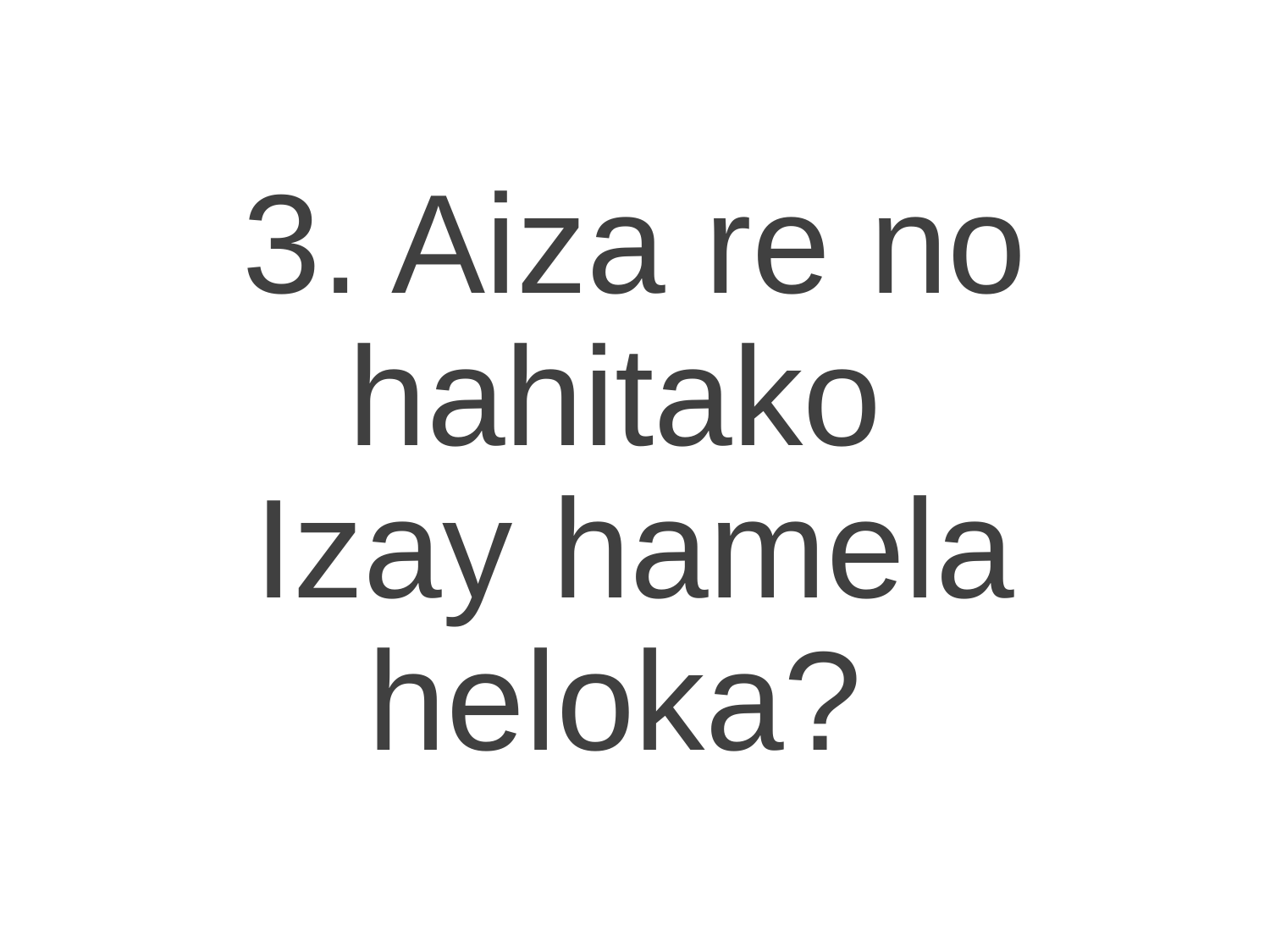

3. Aiza re no hahitako
Izay hamela heloka?